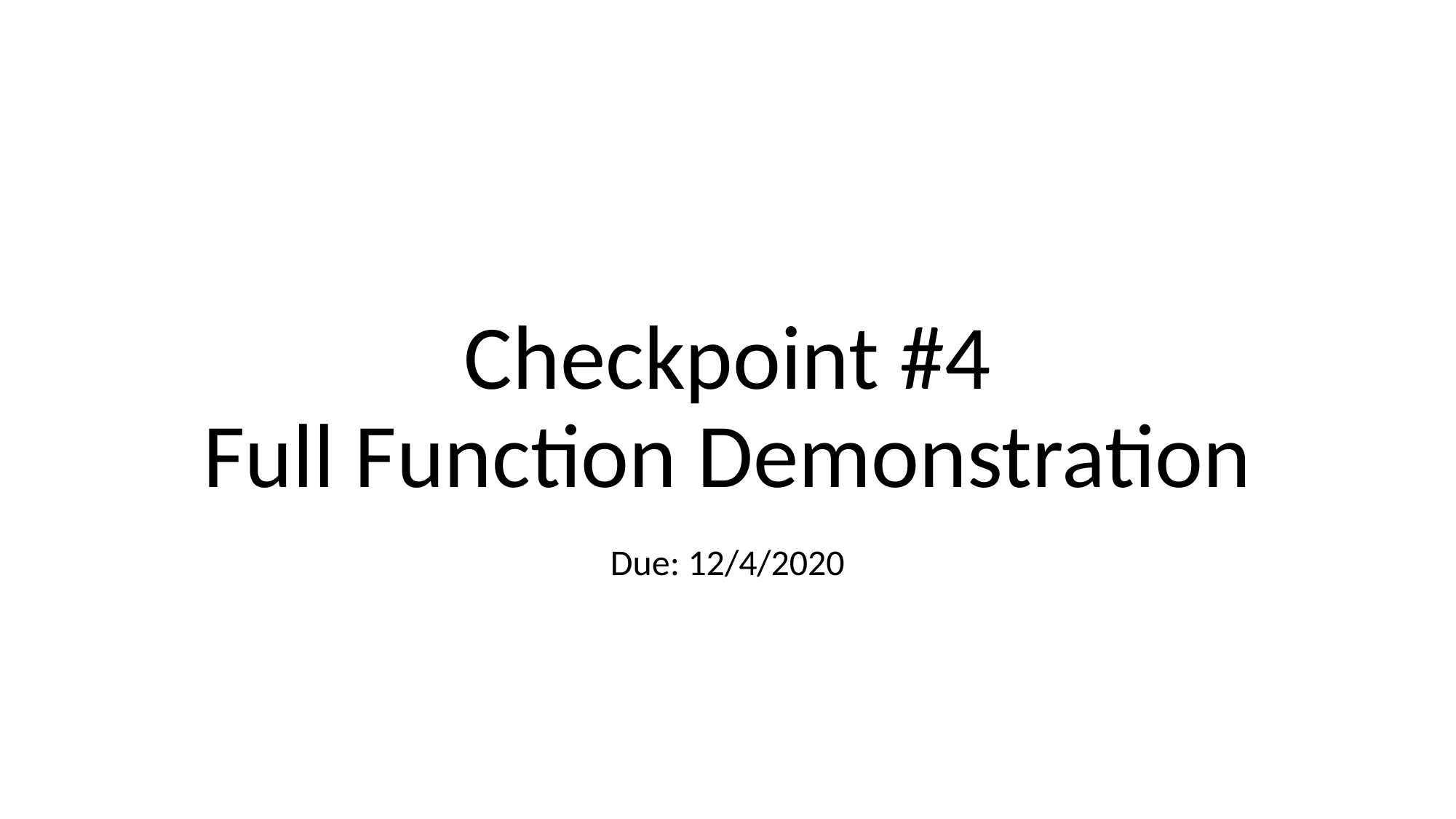

# Checkpoint #4 Full Function Demonstration
Due: 12/4/2020